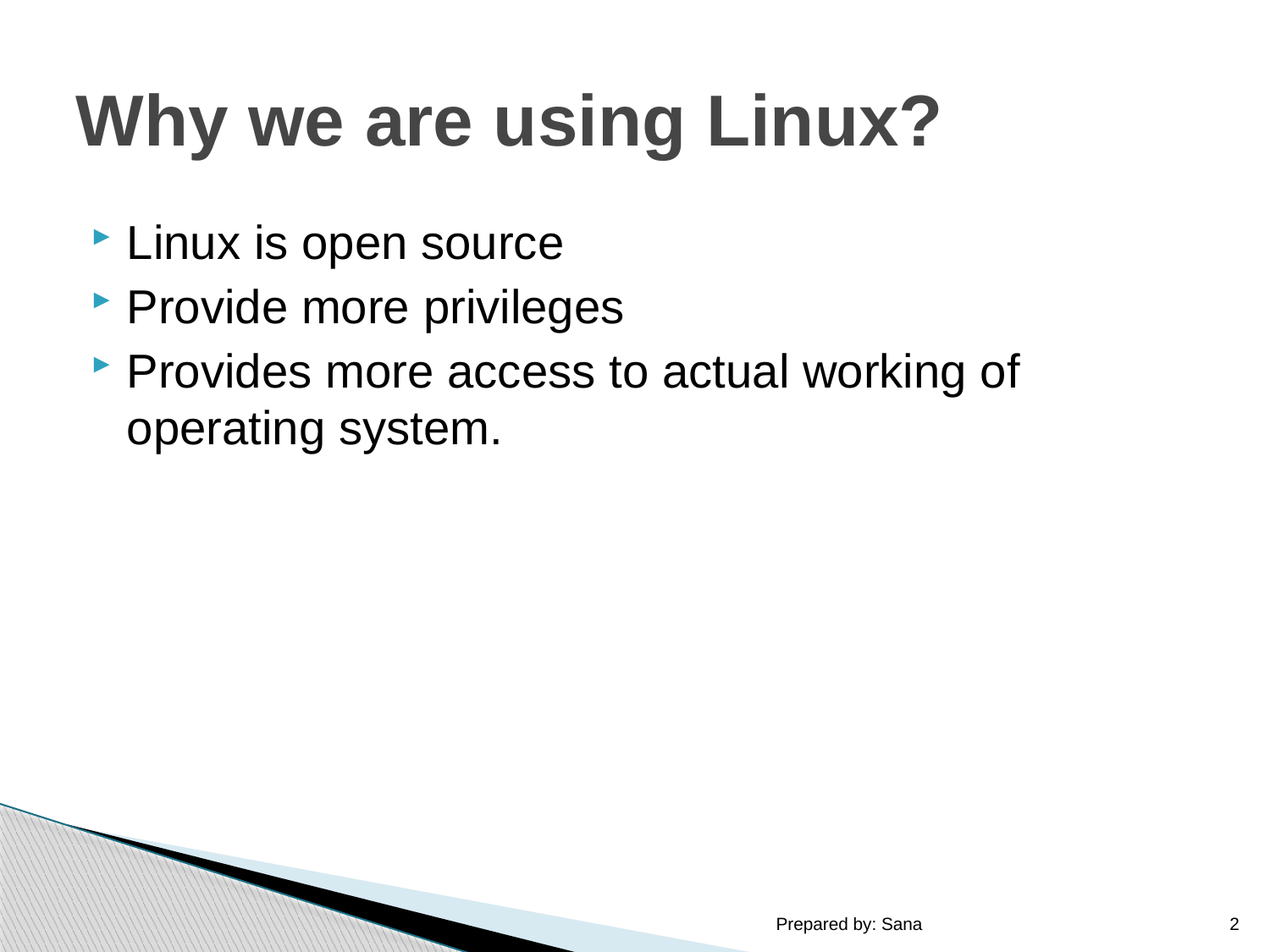

# Why we are using Linux?
Linux is open source
Provide more privileges
Provides more access to actual working of operating system.
Prepared by: Sana
2